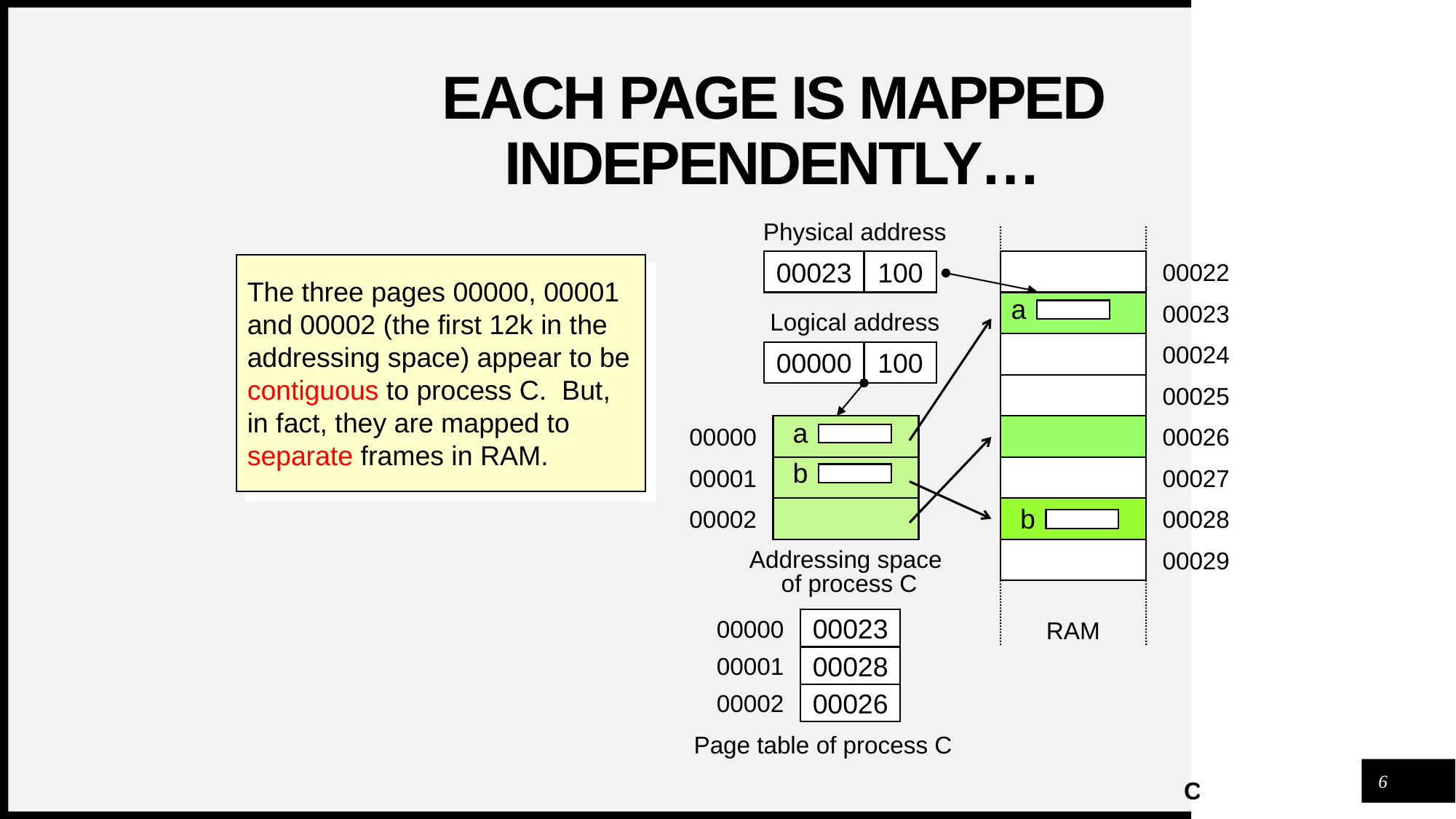

# Each page is mapped independently…
Physical address

00023
100

00022
The three pages 00000, 00001 and 00002 (the first 12k in the addressing space) appear to be contiguous to process C.  But, in fact, they are mapped to separate frames in RAM.

00023
a

Logical address

00024
00000
100

00025

00000

00026

a

00001

00027
b

00002

00028
b

00029
Addressing space
 of process C

00000
00023
00001
00028
00002
00026
Page table of process C
RAM
6